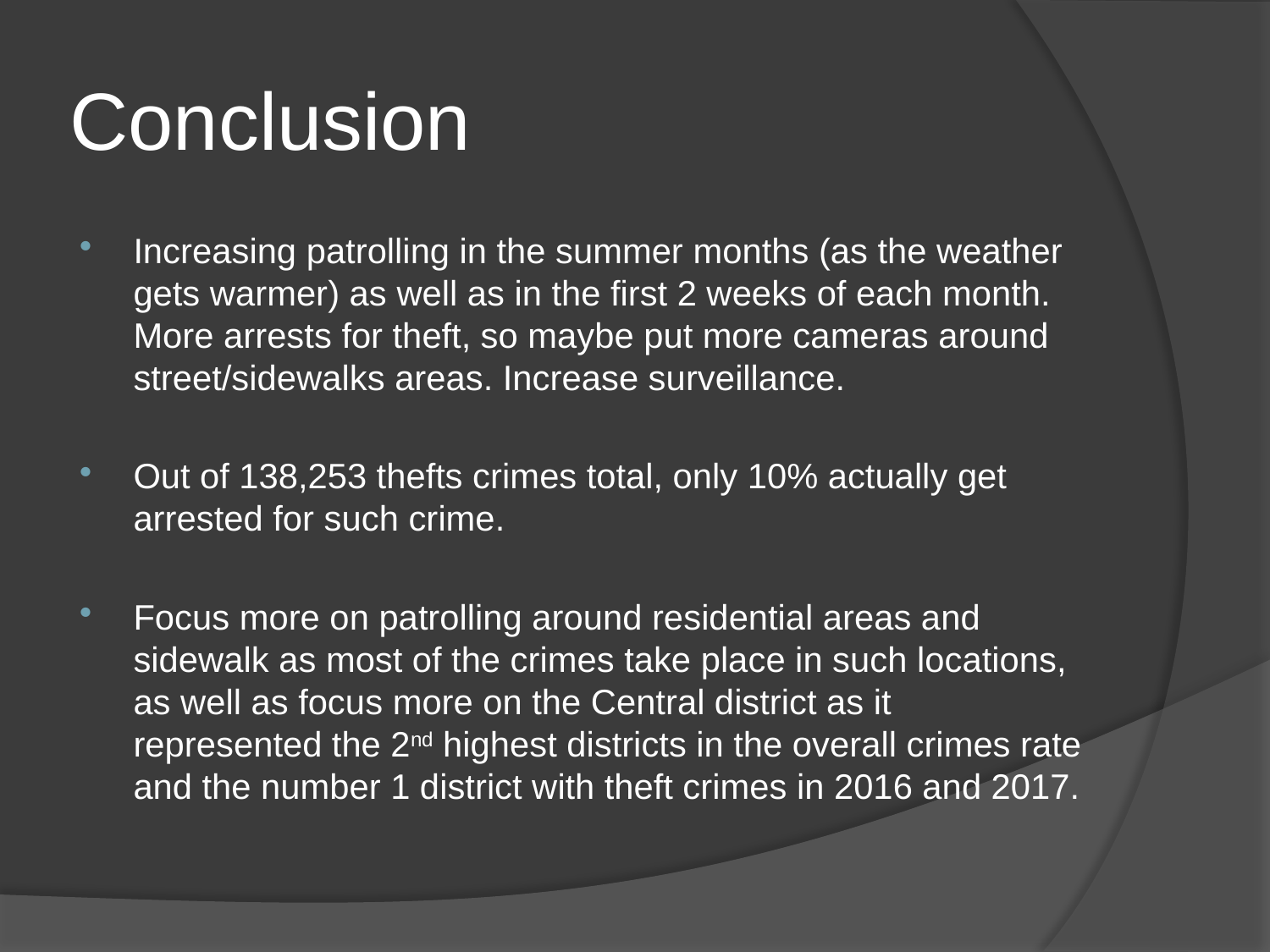

# Conclusion
Increasing patrolling in the summer months (as the weather gets warmer) as well as in the first 2 weeks of each month. More arrests for theft, so maybe put more cameras around street/sidewalks areas. Increase surveillance.

Out of 138,253 thefts crimes total, only 10% actually get arrested for such crime.

Focus more on patrolling around residential areas and sidewalk as most of the crimes take place in such locations, as well as focus more on the Central district as it represented the 2nd highest districts in the overall crimes rate and the number 1 district with theft crimes in 2016 and 2017.